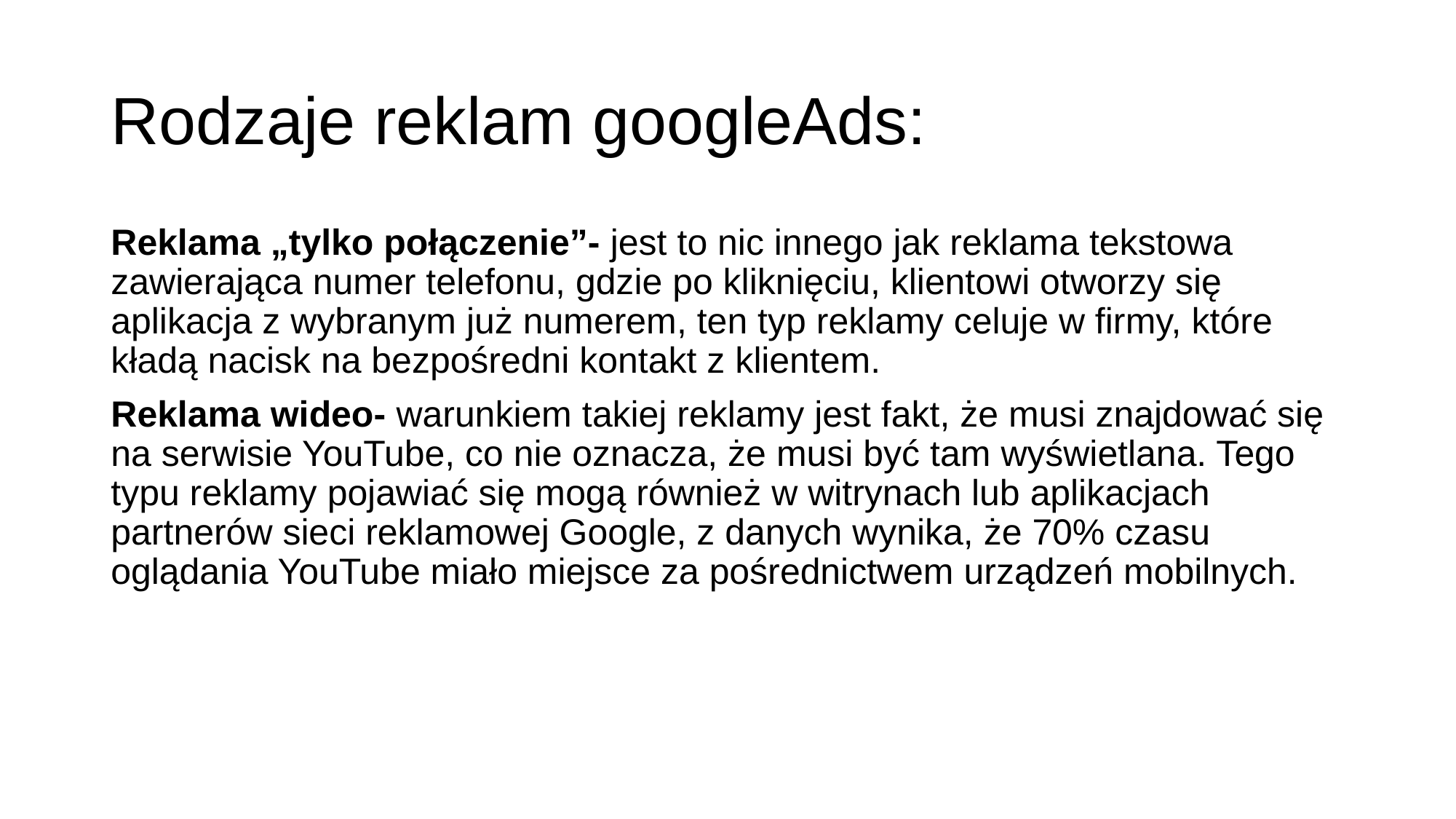

# Rodzaje reklam googleAds:
Reklama „tylko połączenie”- jest to nic innego jak reklama tekstowa zawierająca numer telefonu, gdzie po kliknięciu, klientowi otworzy się aplikacja z wybranym już numerem, ten typ reklamy celuje w firmy, które kładą nacisk na bezpośredni kontakt z klientem.
Reklama wideo- warunkiem takiej reklamy jest fakt, że musi znajdować się na serwisie YouTube, co nie oznacza, że musi być tam wyświetlana. Tego typu reklamy pojawiać się mogą również w witrynach lub aplikacjach partnerów sieci reklamowej Google, z danych wynika, że 70% czasu oglądania YouTube miało miejsce za pośrednictwem urządzeń mobilnych.